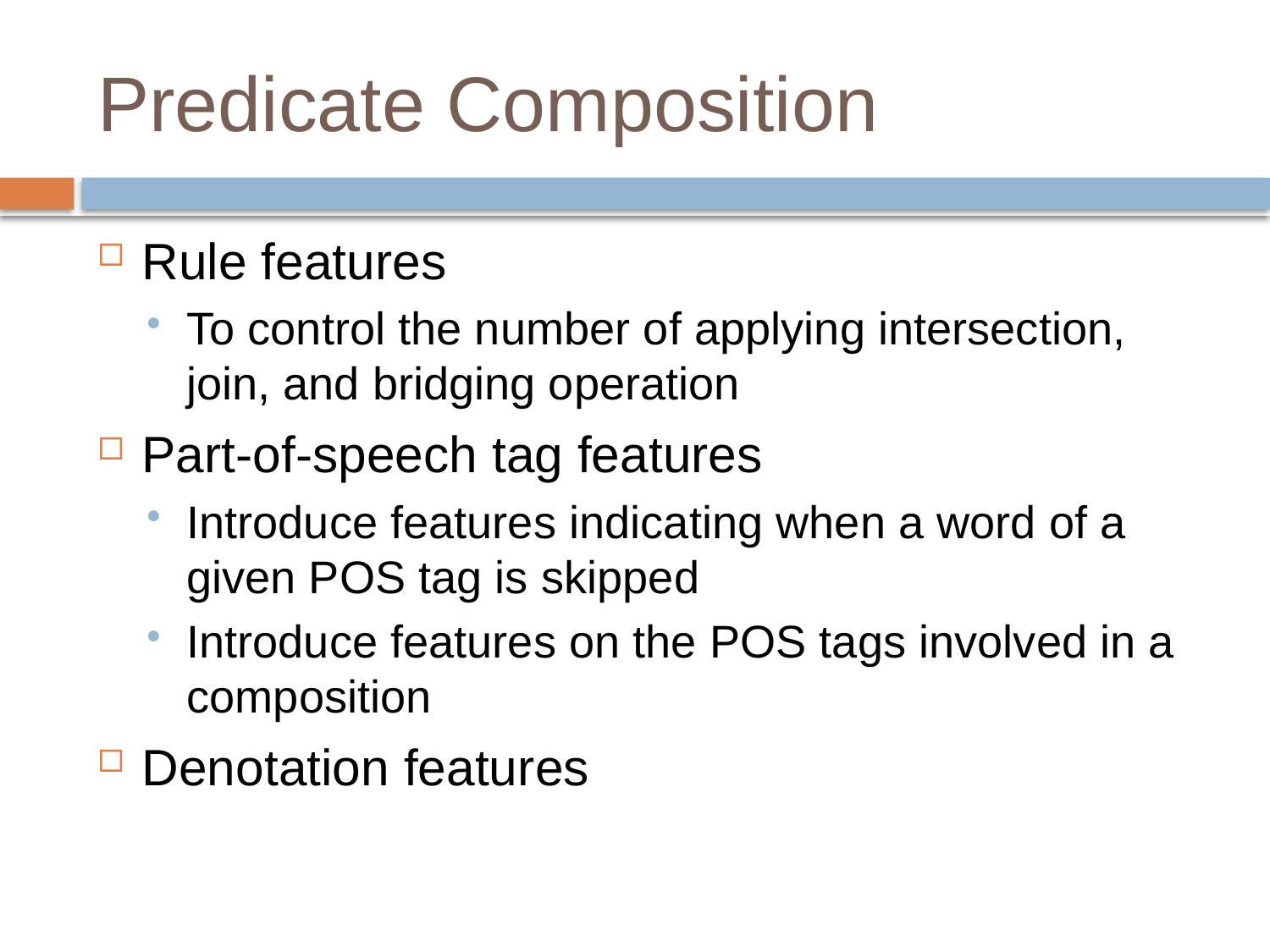

# Predicate Composition
Rule features
To control the number of applying intersection, join, and bridging operation
Part-of-speech tag features
Introduce features indicating when a word of a given POS tag is skipped
Introduce features on the POS tags involved in a composition
Denotation features